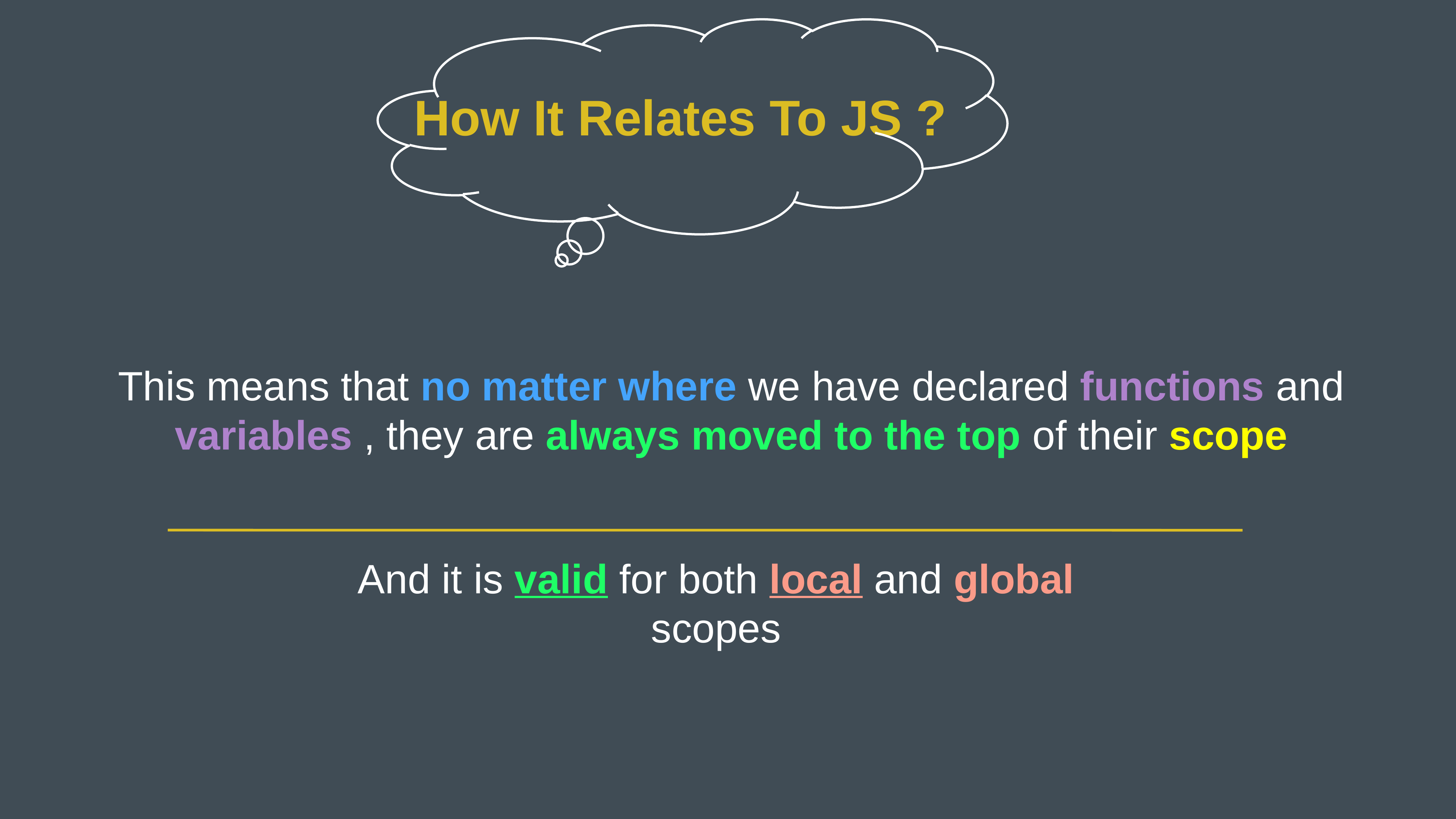

How It Relates To JS ?
This means that no matter where we have declared functions and variables , they are always moved to the top of their scope
And it is valid for both local and global scopes